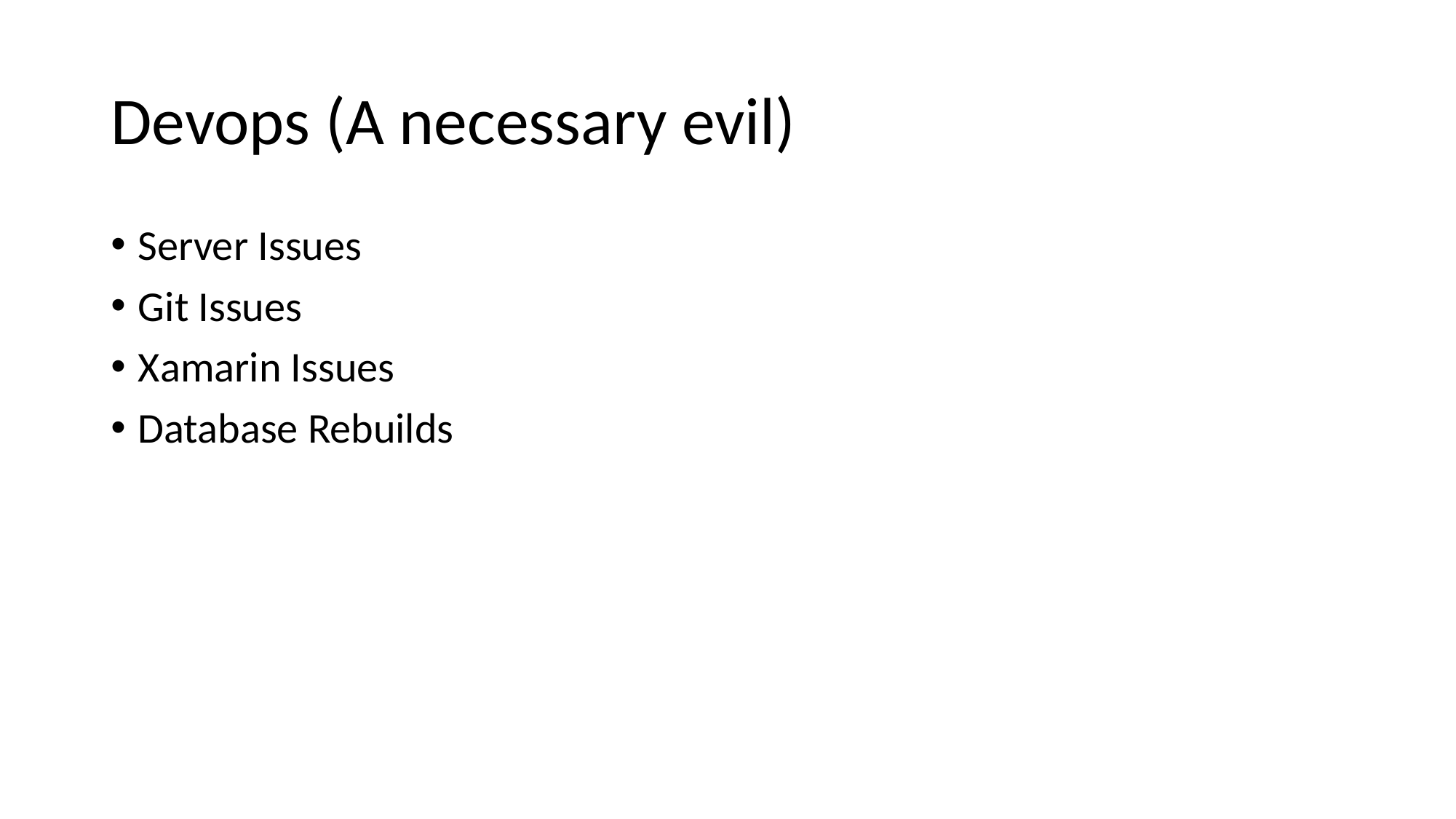

# Devops (A necessary evil)
Server Issues
Git Issues
Xamarin Issues
Database Rebuilds